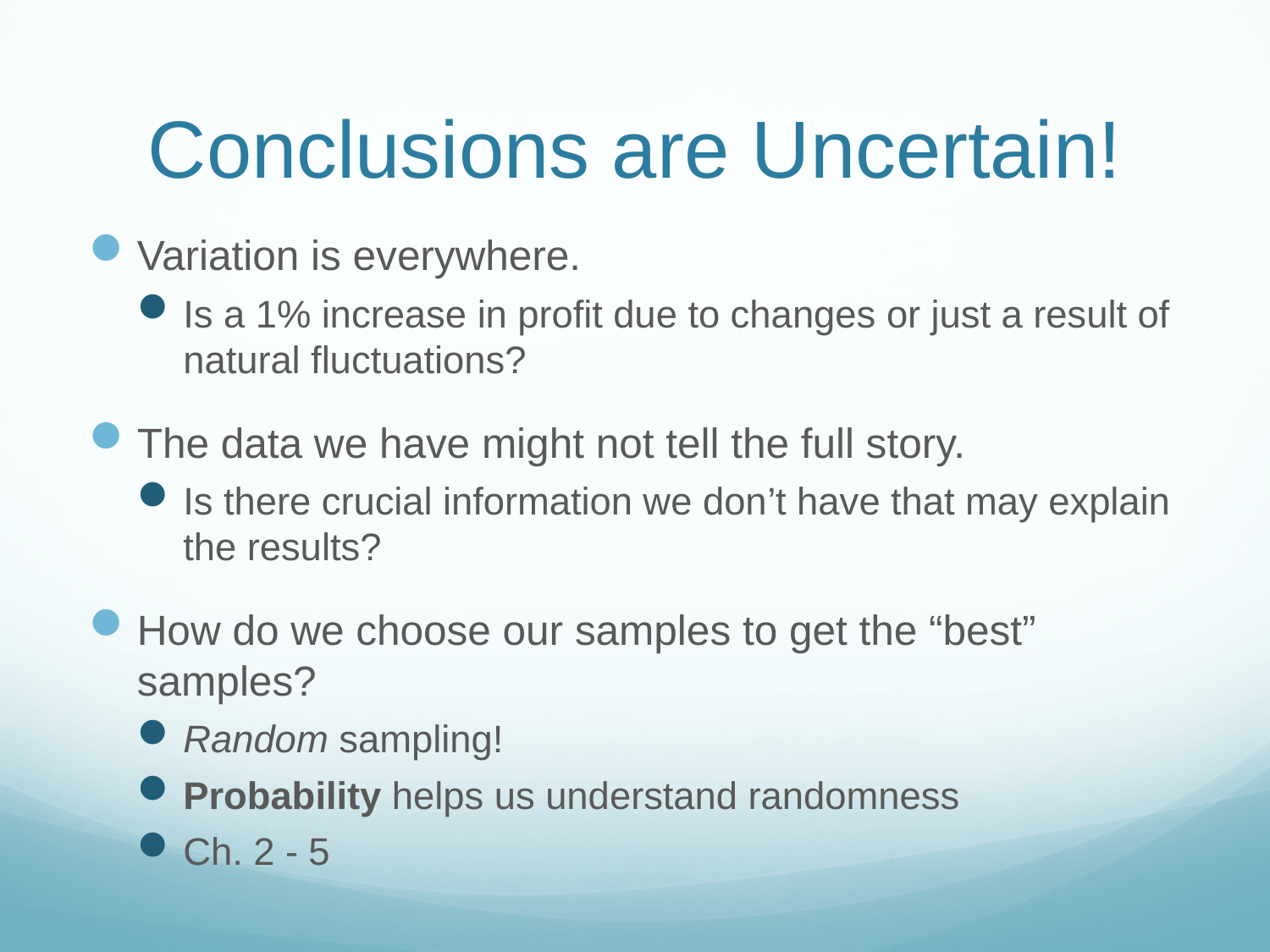

# Conclusions are Uncertain!
Variation is everywhere.
Is a 1% increase in profit due to changes or just a result of natural fluctuations?
The data we have might not tell the full story.
Is there crucial information we don’t have that may explain the results?
How do we choose our samples to get the “best” samples?
Random sampling!
Probability helps us understand randomness
Ch. 2 - 5